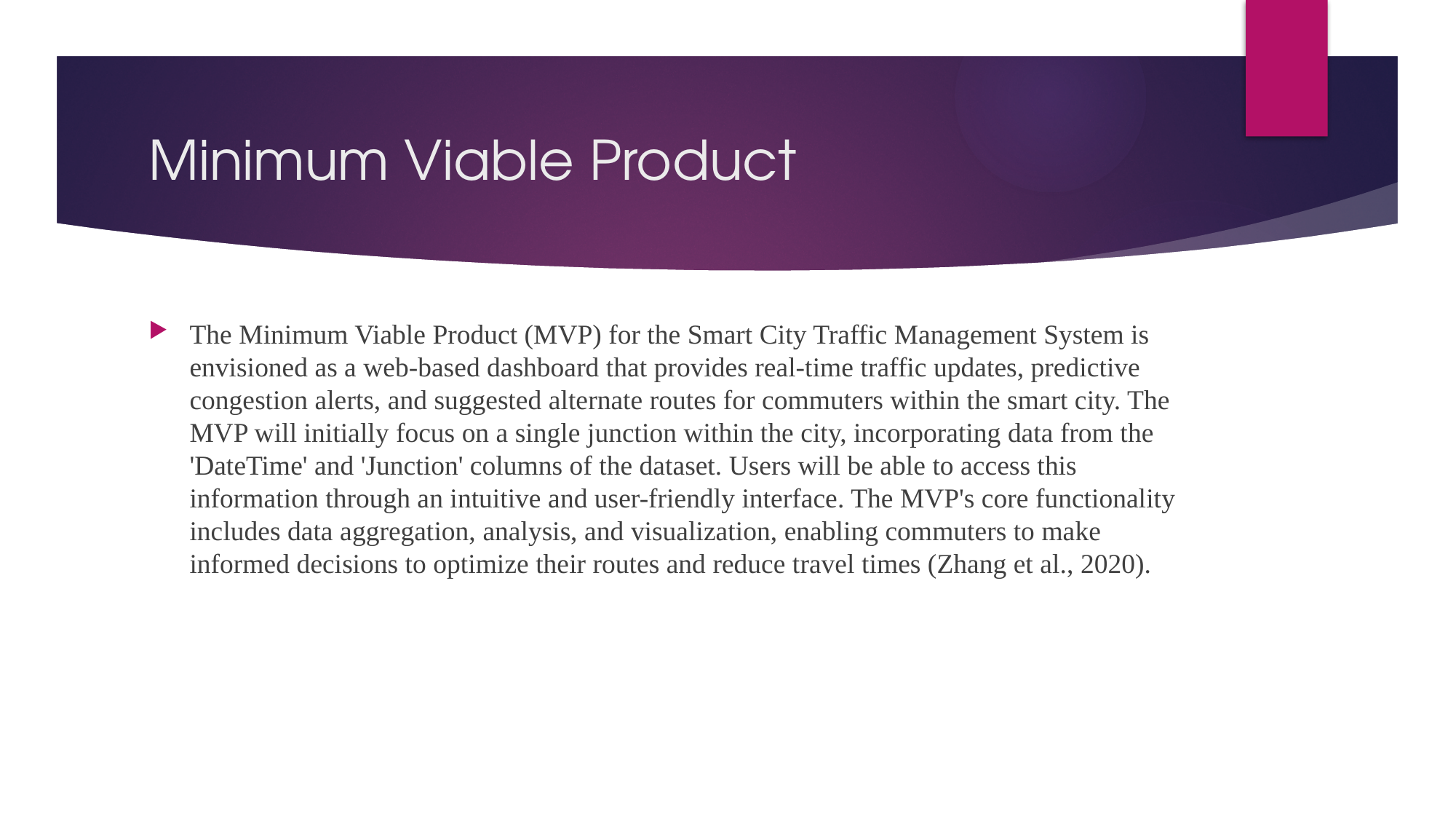

# Minimum Viable Product
The Minimum Viable Product (MVP) for the Smart City Traffic Management System is envisioned as a web-based dashboard that provides real-time traffic updates, predictive congestion alerts, and suggested alternate routes for commuters within the smart city. The MVP will initially focus on a single junction within the city, incorporating data from the 'DateTime' and 'Junction' columns of the dataset. Users will be able to access this information through an intuitive and user-friendly interface. The MVP's core functionality includes data aggregation, analysis, and visualization, enabling commuters to make informed decisions to optimize their routes and reduce travel times (Zhang et al., 2020).